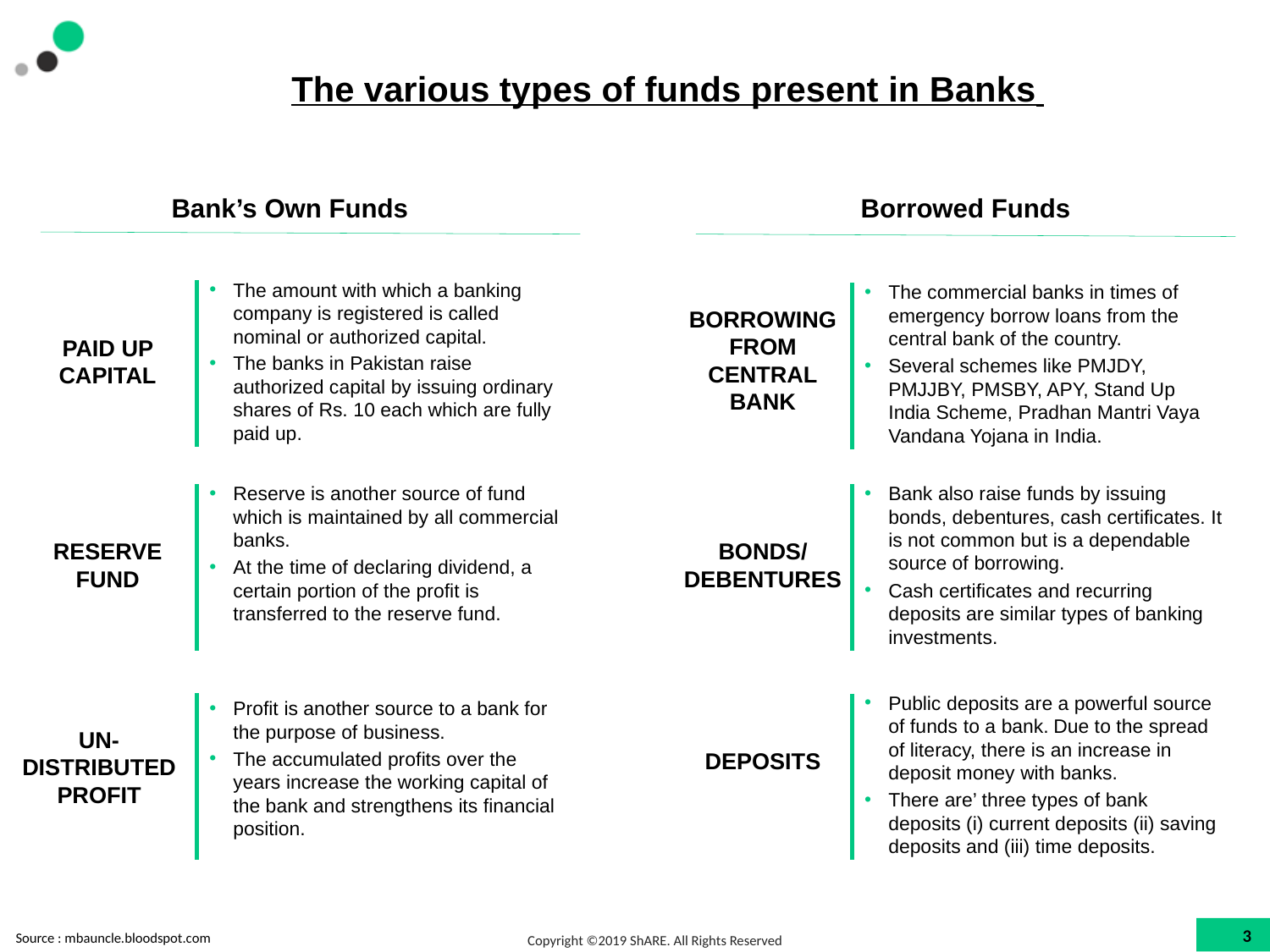

# The various types of funds present in Banks
Borrowed Funds
Bank’s Own Funds

The amount with which a banking company is registered is called nominal or authorized capital.
The banks in Pakistan raise authorized capital by issuing ordinary shares of Rs. 10 each which are fully paid up.
PAID UP CAPITAL
The commercial banks in times of emergency borrow loans from the central bank of the country.
Several schemes like PMJDY, PMJJBY, PMSBY, APY, Stand Up India Scheme, Pradhan Mantri Vaya Vandana Yojana in India.

BORROWING
FROM
CENTRAL
BANK

Reserve is another source of fund which is maintained by all commercial banks.
At the time of declaring dividend, a certain portion of the profit is transferred to the reserve fund.

RESERVE
FUND
Bank also raise funds by issuing bonds, debentures, cash certificates. It is not common but is a dependable source of borrowing.
Cash certificates and recurring deposits are similar types of banking investments.

BONDS/
DEBENTURES
Public deposits are a powerful source of funds to a bank. Due to the spread of literacy, there is an increase in deposit money with banks.
There are’ three types of bank deposits (i) current deposits (ii) saving deposits and (iii) time deposits.
DEPOSITS
Profit is another source to a bank for the purpose of business.
The accumulated profits over the years increase the working capital of the bank and strengthens its financial position.

UN-
DISTRIBUTED
PROFIT
Source : mbauncle.bloodspot.com